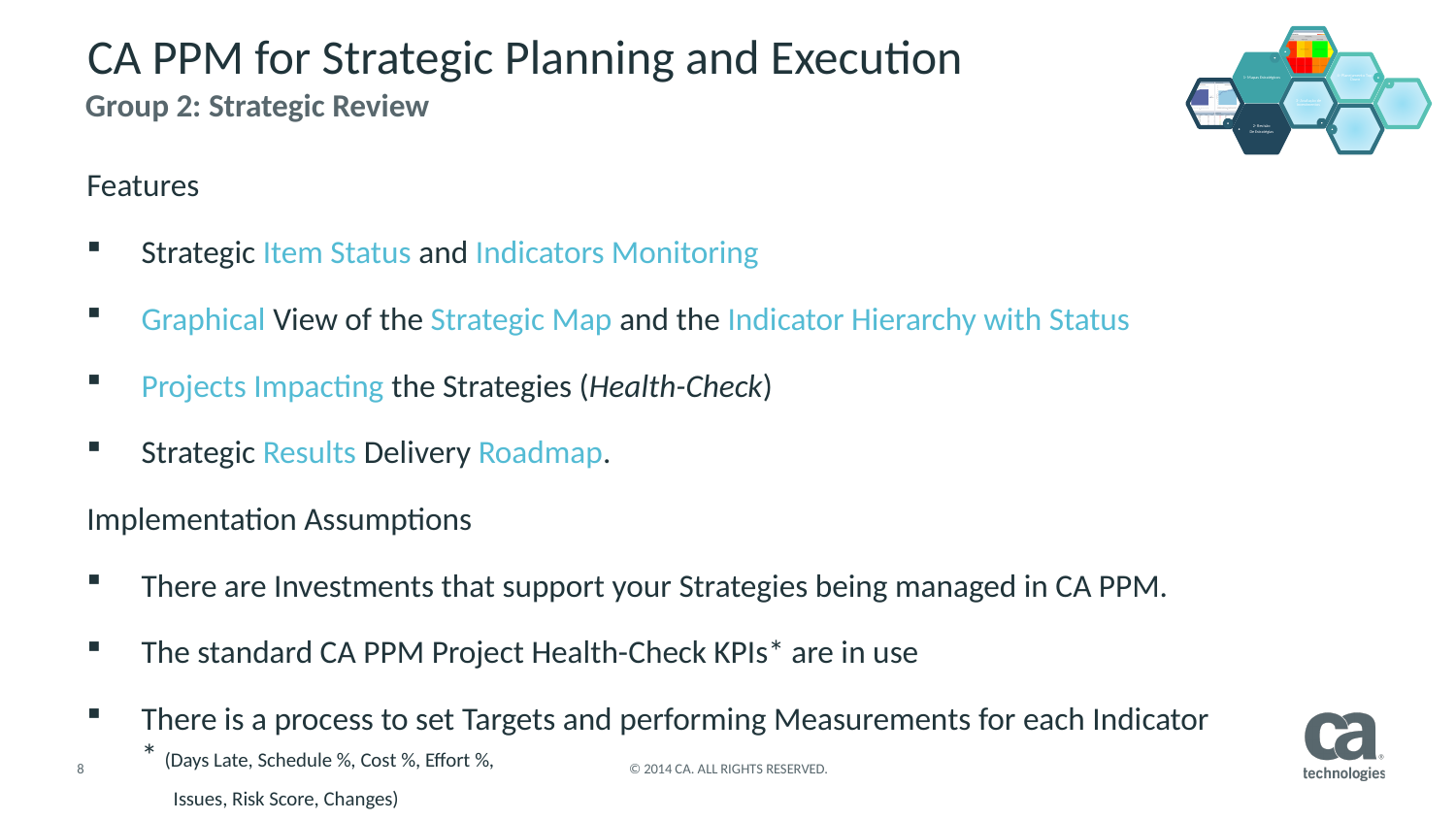

2- Revisão
De Estratégias
3- Avaliação de Investimentos
1- Mapas Estratégicos
4- Planejamento Top-Down
# CA PPM for Strategic Planning and Execution
Group 2: Strategic Review
Features
Strategic Item Status and Indicators Monitoring
Graphical View of the Strategic Map and the Indicator Hierarchy with Status
Projects Impacting the Strategies (Health-Check)
Strategic Results Delivery Roadmap.
Implementation Assumptions
There are Investments that support your Strategies being managed in CA PPM.
The standard CA PPM Project Health-Check KPIs* are in use
There is a process to set Targets and performing Measurements for each Indicator
* (Days Late, Schedule %, Cost %, Effort %,
       Issues, Risk Score, Changes)